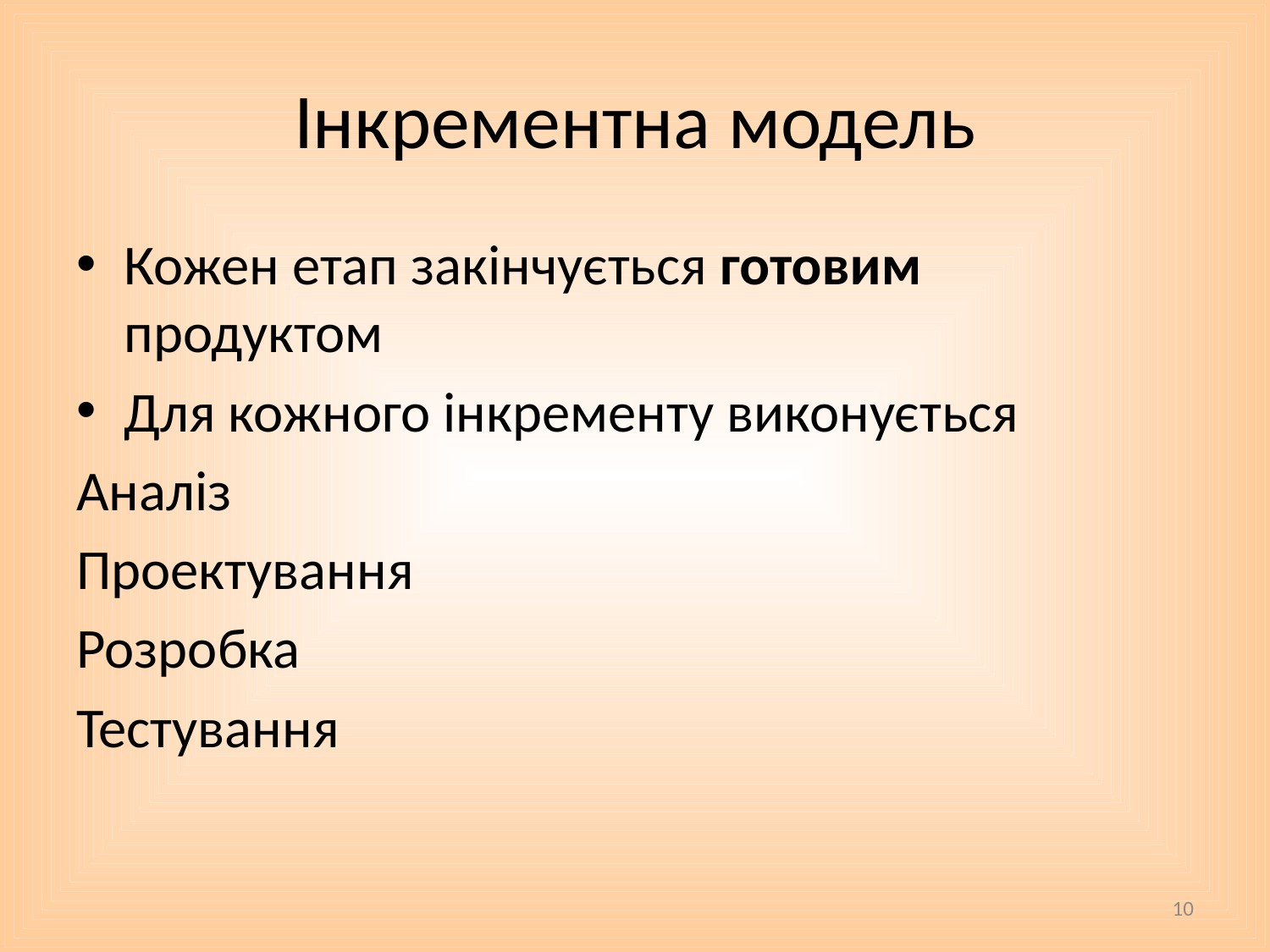

# Інкрементна модель
Кожен етап закінчується готовим продуктом
Для кожного інкременту виконується
Аналіз
Проектування
Розробка
Тестування

10